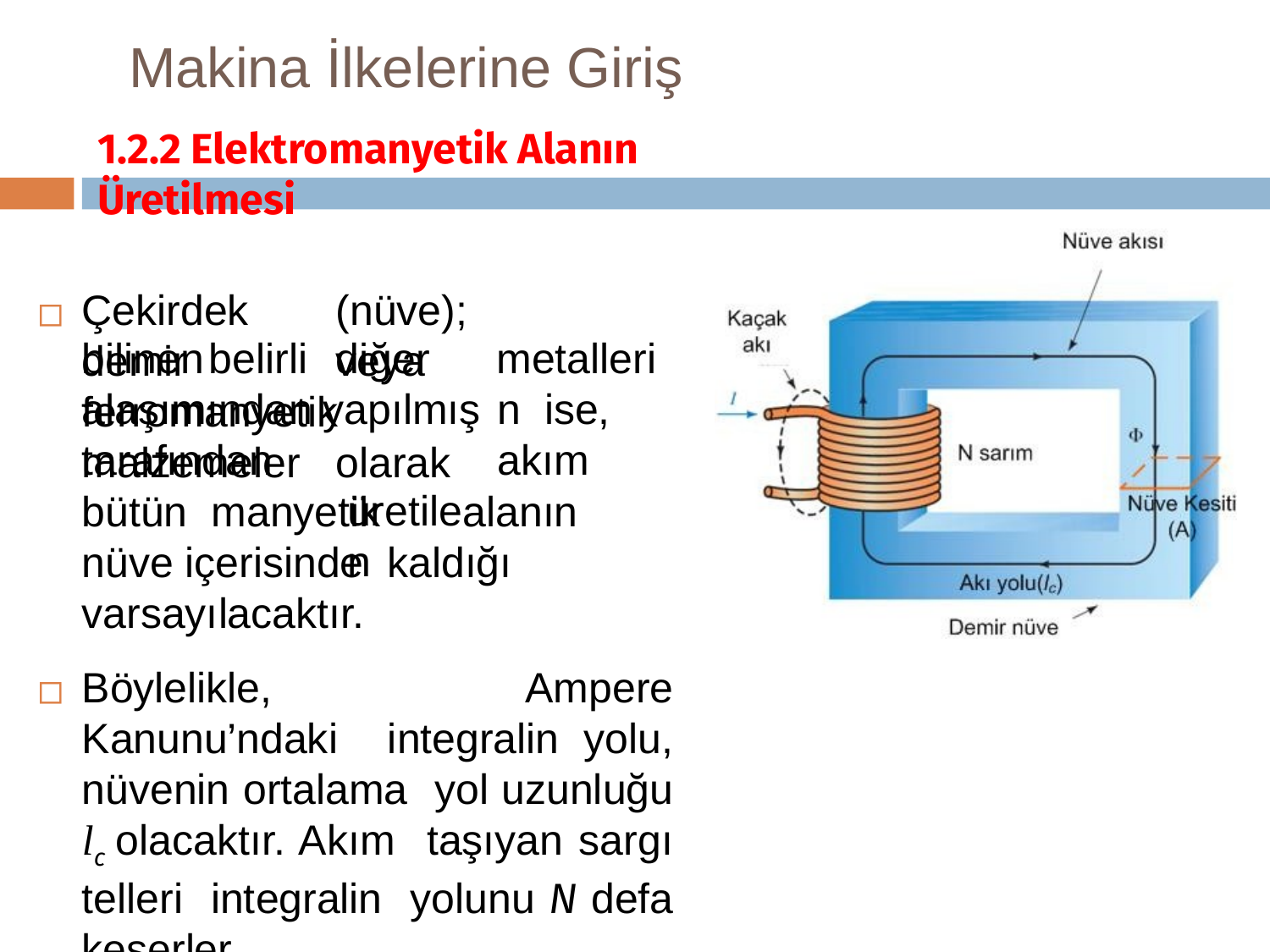

# Makina İlkelerine Giriş
1.2.2 Elektromanyetik Alanın Üretilmesi

Çekirdek	(nüve);	demir		veya  ferromanyetik	malzemeler	olarak

bilinen	belirli	diğer
metallerin  ise,	akım
alaşımından  tarafından
yapılmış  üretilen
bütün  manyetik	alanın nüve içerisinde  kaldığı varsayılacaktır.
Böylelikle, Ampere Kanunu’ndaki  integralin yolu, nüvenin ortalama  yol uzunluğu lc olacaktır. Akım  taşıyan sargı telleri  integralin  yolunu N defa keserler.